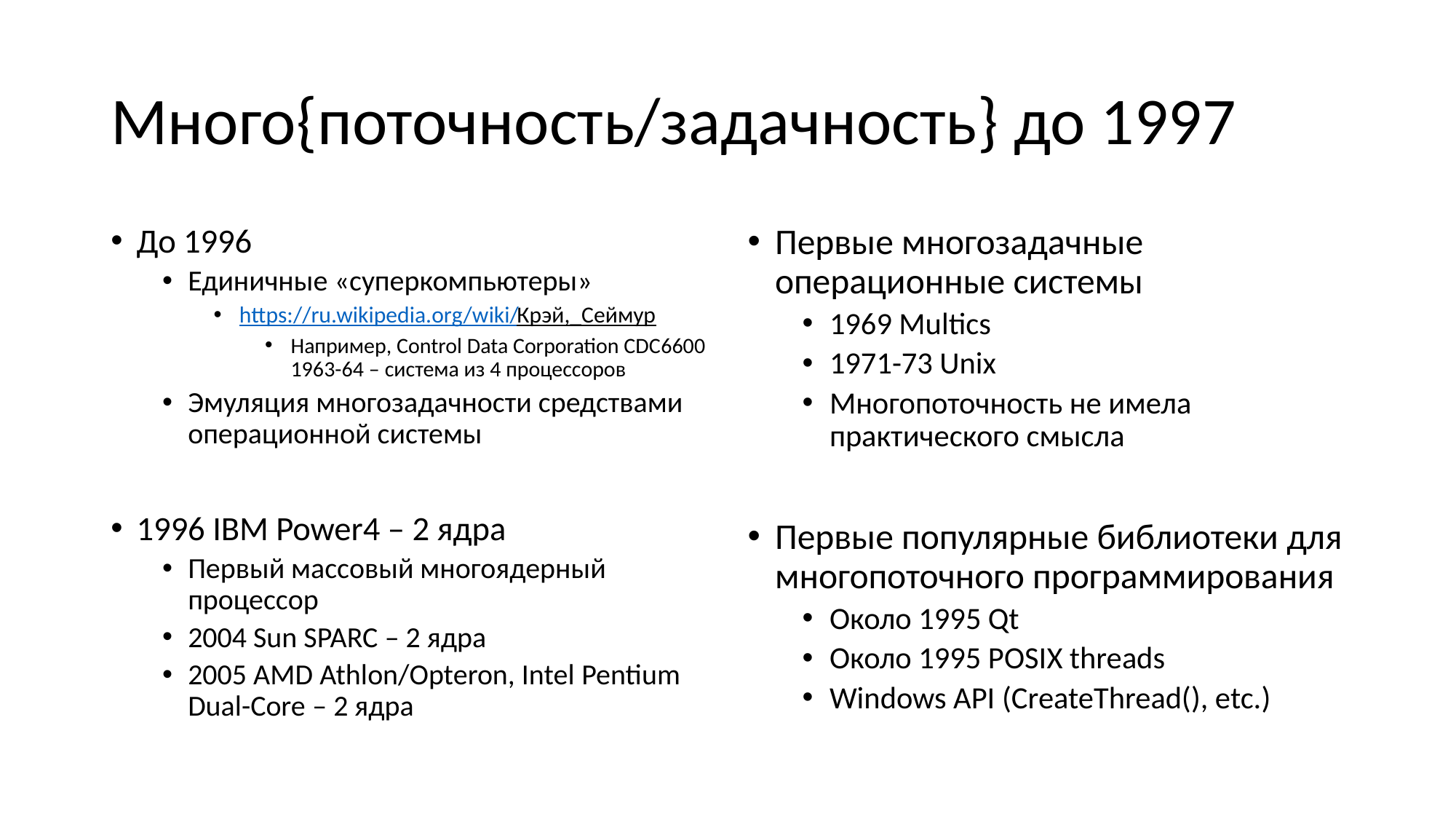

# Много{поточность/задачность} до 1997
До 1996
Единичные «суперкомпьютеры»
https://ru.wikipedia.org/wiki/Крэй,_Сеймур
Например, Control Data Corporation CDC6600 1963-64 – система из 4 процессоров
Эмуляция многозадачности средствами операционной системы

1996 IBM Power4 – 2 ядра
Первый массовый многоядерный процессор
2004 Sun SPARC – 2 ядра
2005 AMD Athlon/Opteron, Intel Pentium Dual-Core – 2 ядра

Первые многозадачные операционные системы
1969 Multics
1971-73 Unix
Многопоточность не имела практического смысла

Первые популярные библиотеки для многопоточного программирования
Около 1995 Qt
Около 1995 POSIX threads
Windows API (CreateThread(), etc.)